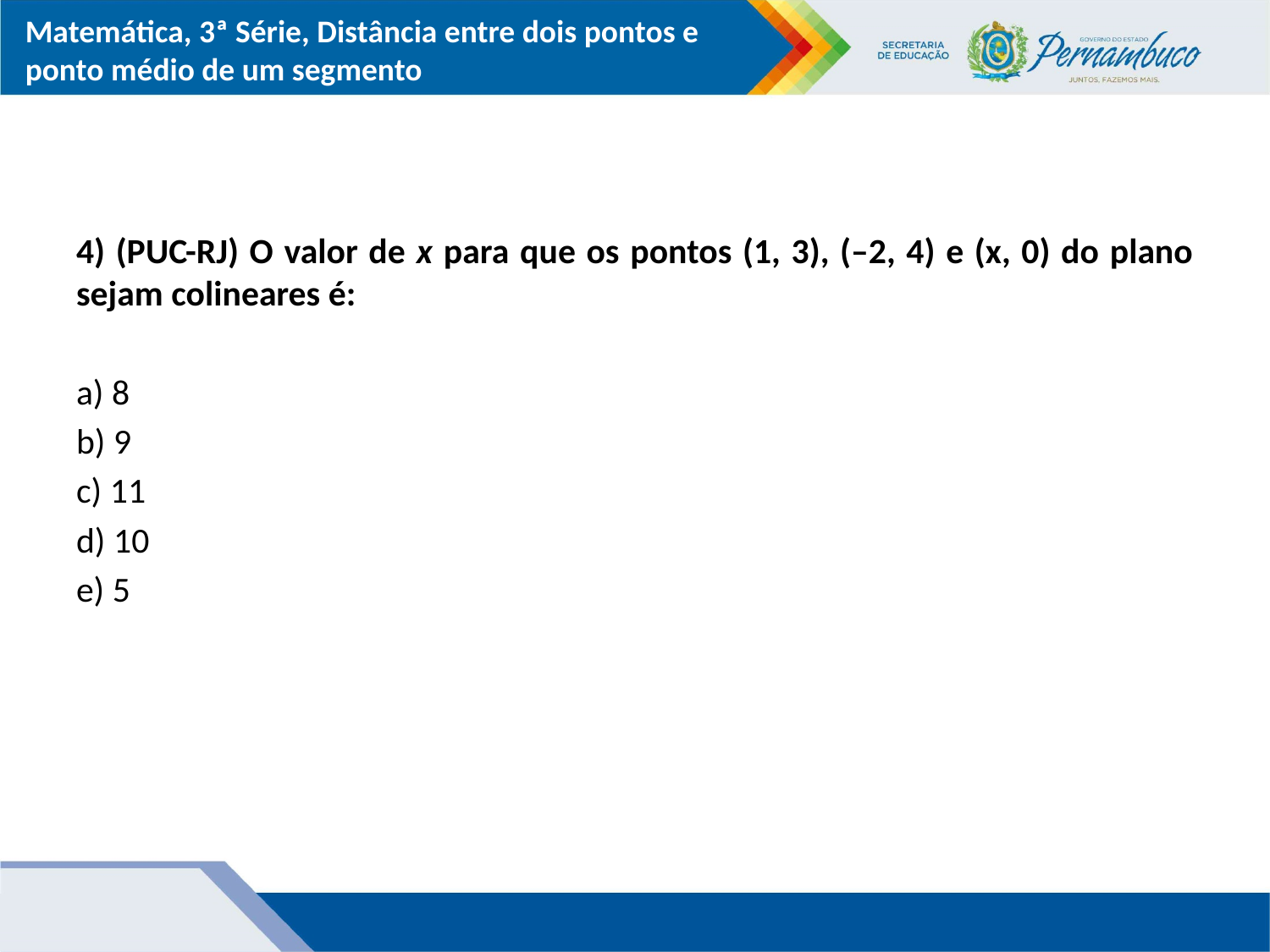

4) (PUC-RJ) O valor de x para que os pontos (1, 3), (–2, 4) e (x, 0) do plano sejam colineares é:

a) 8
b) 9
c) 11
d) 10
e) 5